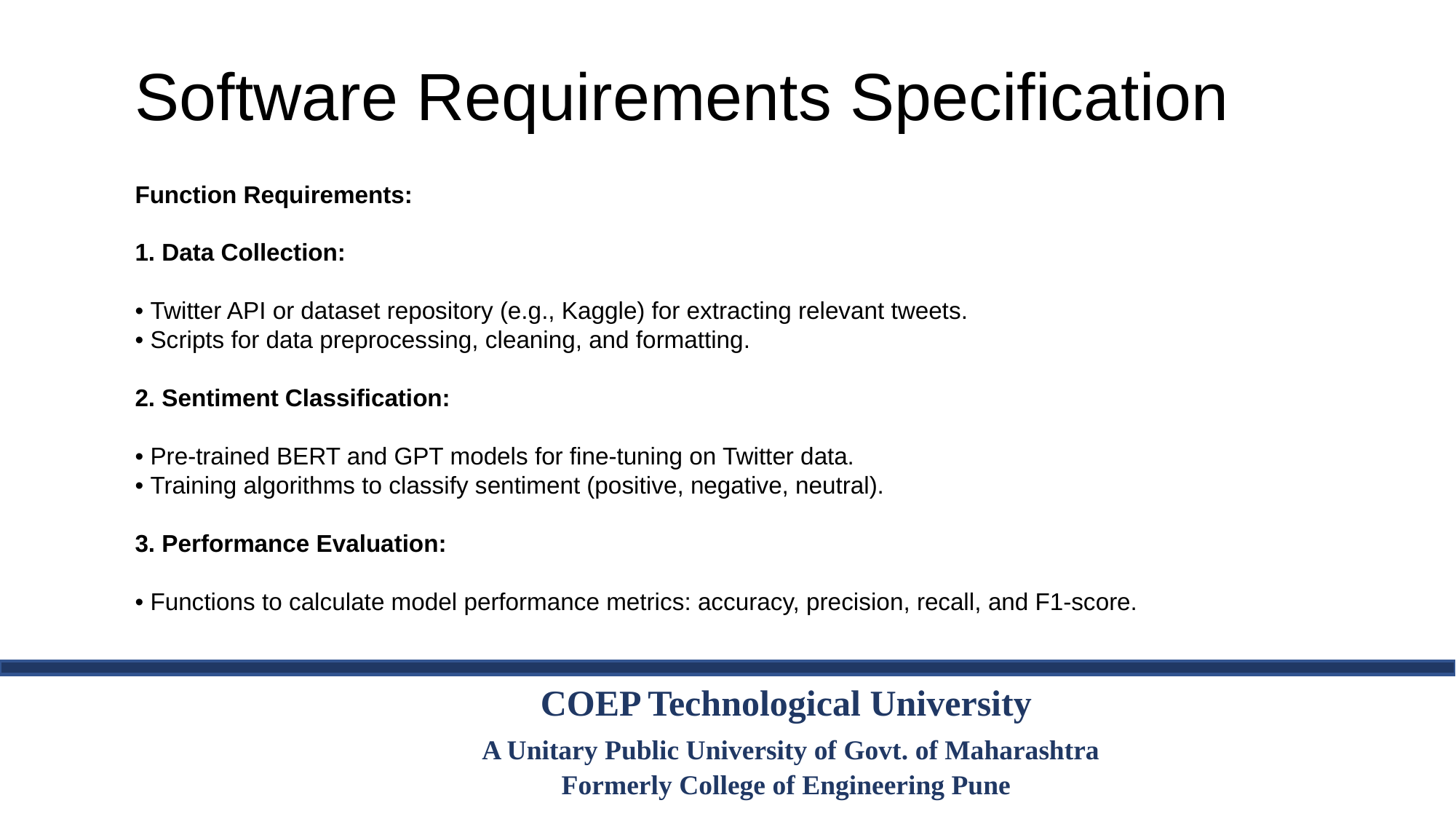

Software Requirements Specification
Function Requirements:

1. Data Collection:

• Twitter API or dataset repository (e.g., Kaggle) for extracting relevant tweets.
• Scripts for data preprocessing, cleaning, and formatting.

2. Sentiment Classification:

• Pre-trained BERT and GPT models for fine-tuning on Twitter data.
• Training algorithms to classify sentiment (positive, negative, neutral).

3. Performance Evaluation:

• Functions to calculate model performance metrics: accuracy, precision, recall, and F1-score.

COEP Technological University
 A Unitary Public University of Govt. of Maharashtra
Formerly College of Engineering Pune